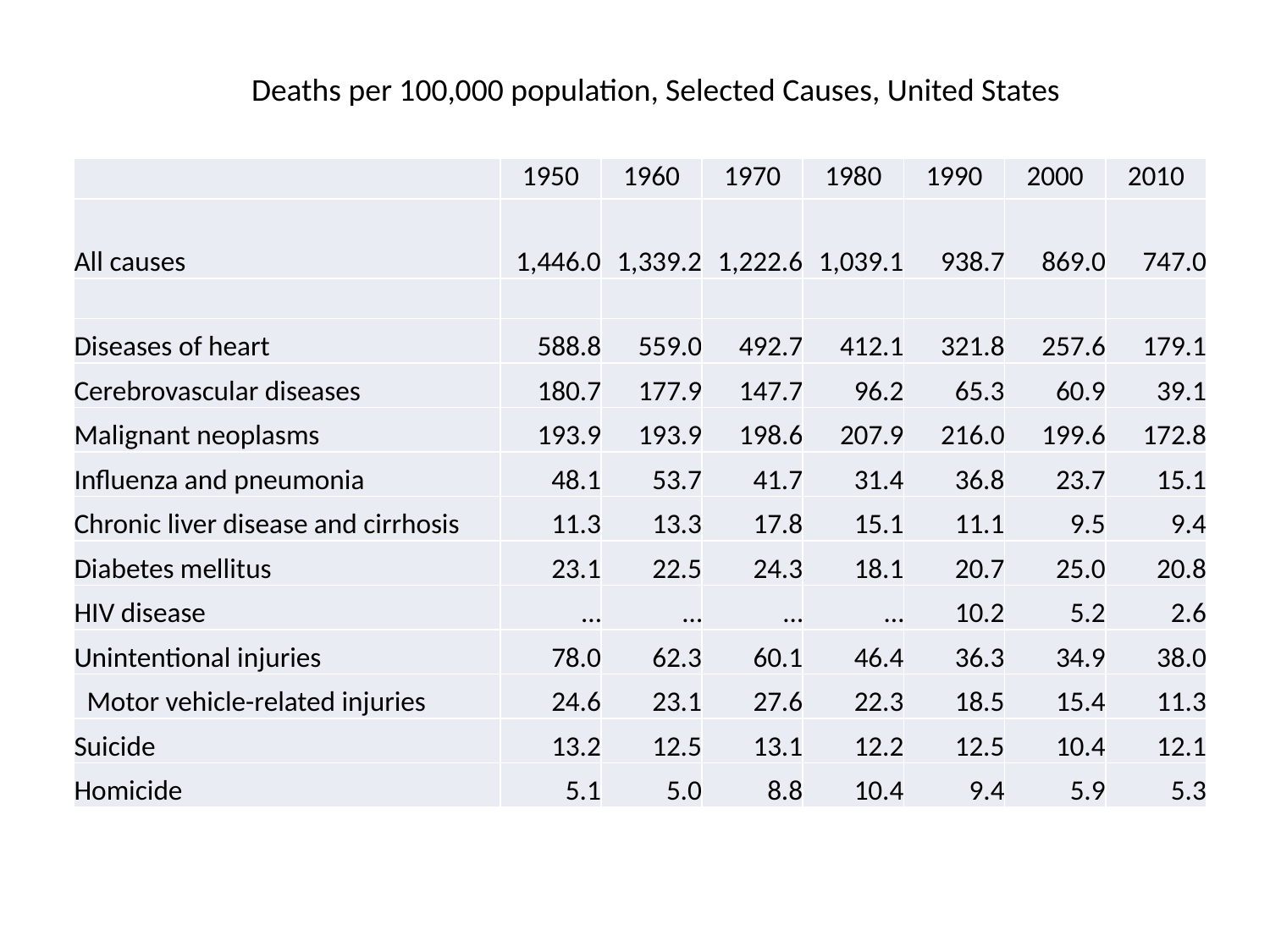

Deaths per 100,000 population, Selected Causes, United States
|  | 1950 | 1960 | 1970 | 1980 | 1990 | 2000 | 2010 |
| --- | --- | --- | --- | --- | --- | --- | --- |
| All causes | 1,446.0 | 1,339.2 | 1,222.6 | 1,039.1 | 938.7 | 869.0 | 747.0 |
|  |  |  |  |  |  |  |  |
| Diseases of heart | 588.8 | 559.0 | 492.7 | 412.1 | 321.8 | 257.6 | 179.1 |
| Cerebrovascular diseases | 180.7 | 177.9 | 147.7 | 96.2 | 65.3 | 60.9 | 39.1 |
| Malignant neoplasms | 193.9 | 193.9 | 198.6 | 207.9 | 216.0 | 199.6 | 172.8 |
| Influenza and pneumonia | 48.1 | 53.7 | 41.7 | 31.4 | 36.8 | 23.7 | 15.1 |
| Chronic liver disease and cirrhosis | 11.3 | 13.3 | 17.8 | 15.1 | 11.1 | 9.5 | 9.4 |
| Diabetes mellitus | 23.1 | 22.5 | 24.3 | 18.1 | 20.7 | 25.0 | 20.8 |
| HIV disease | … | … | … | … | 10.2 | 5.2 | 2.6 |
| Unintentional injuries | 78.0 | 62.3 | 60.1 | 46.4 | 36.3 | 34.9 | 38.0 |
| Motor vehicle-related injuries | 24.6 | 23.1 | 27.6 | 22.3 | 18.5 | 15.4 | 11.3 |
| Suicide | 13.2 | 12.5 | 13.1 | 12.2 | 12.5 | 10.4 | 12.1 |
| Homicide | 5.1 | 5.0 | 8.8 | 10.4 | 9.4 | 5.9 | 5.3 |